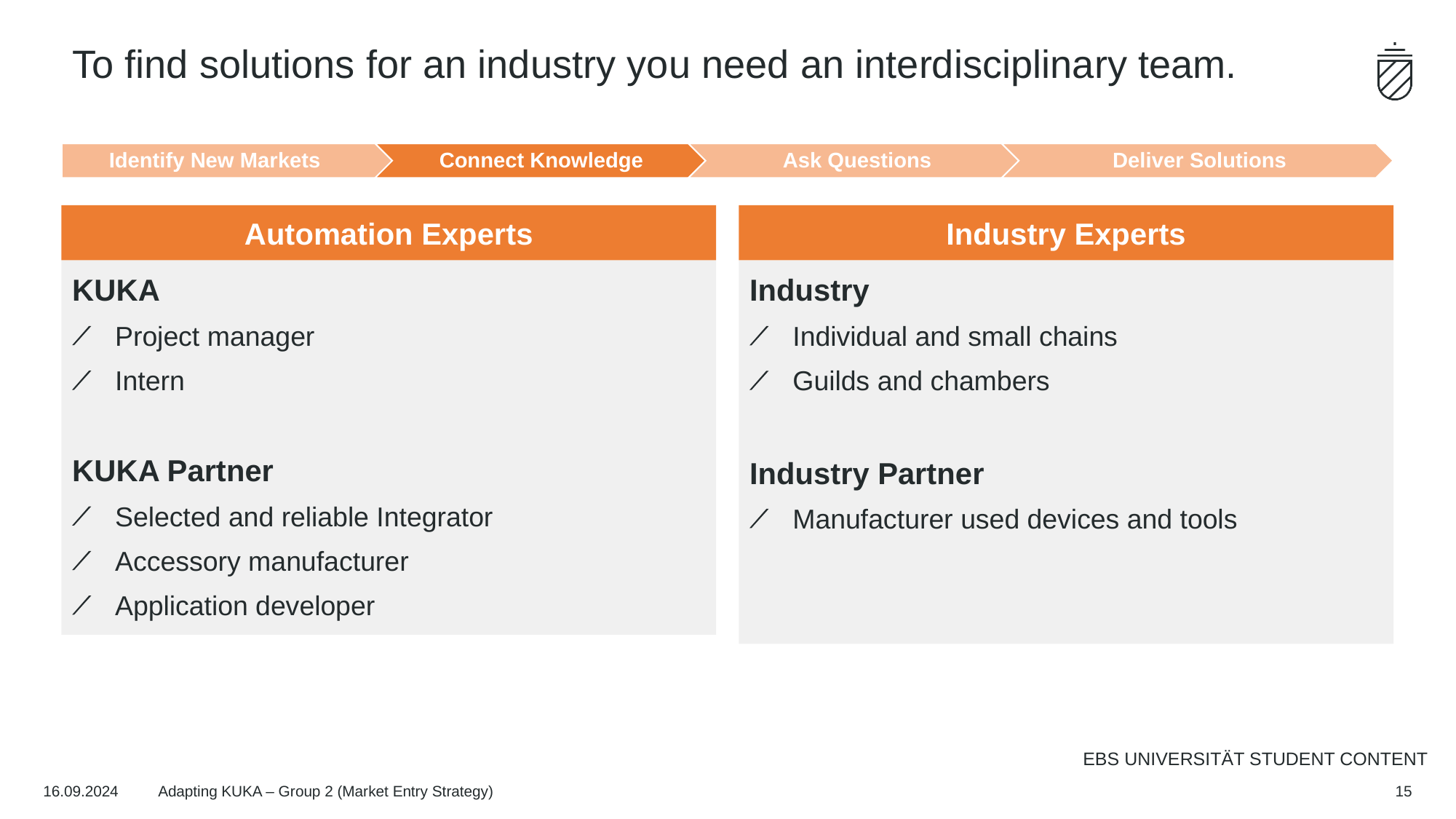

# To find solutions for an industry you need an interdisciplinary team.
Identify New Markets
Connect Knowledge
Ask Questions
Deliver Solutions
Automation Experts
Industry Experts
KUKA
Project manager
Intern

KUKA Partner
Selected and reliable Integrator
Accessory manufacturer
Application developer
Industry
Individual and small chains
Guilds and chambers

Industry Partner
Manufacturer used devices and tools

16.09.2024
Adapting KUKA – Group 2 (Market Entry Strategy)
15